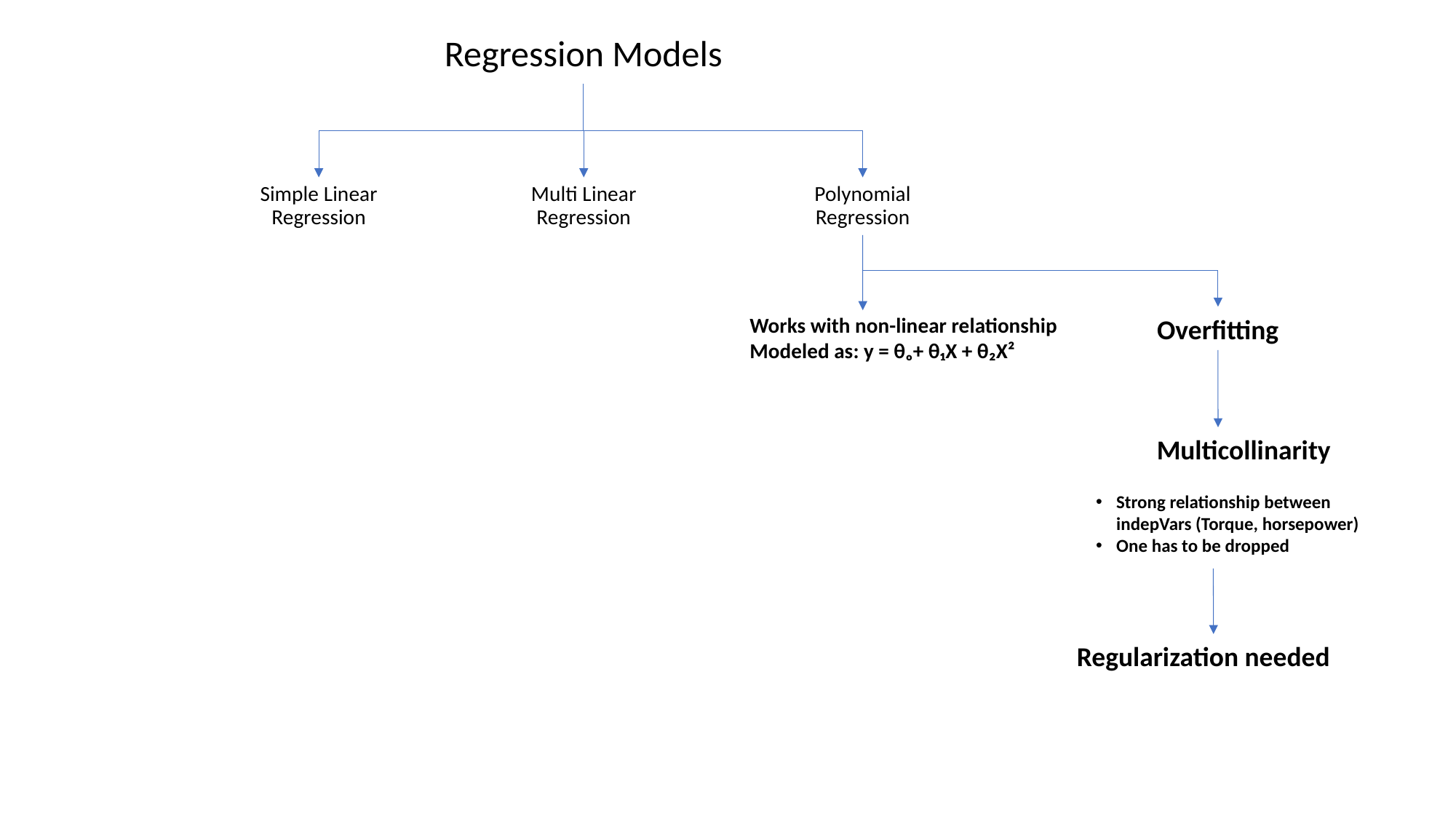

# Regression Models
Simple Linear Regression
Multi Linear Regression
Polynomial
Regression
Works with non-linear relationship
Modeled as: y = θₒ+ θ₁X + θ₂X²
Overfitting
Multicollinarity
Strong relationship between indepVars (Torque, horsepower)
One has to be dropped
Regularization needed